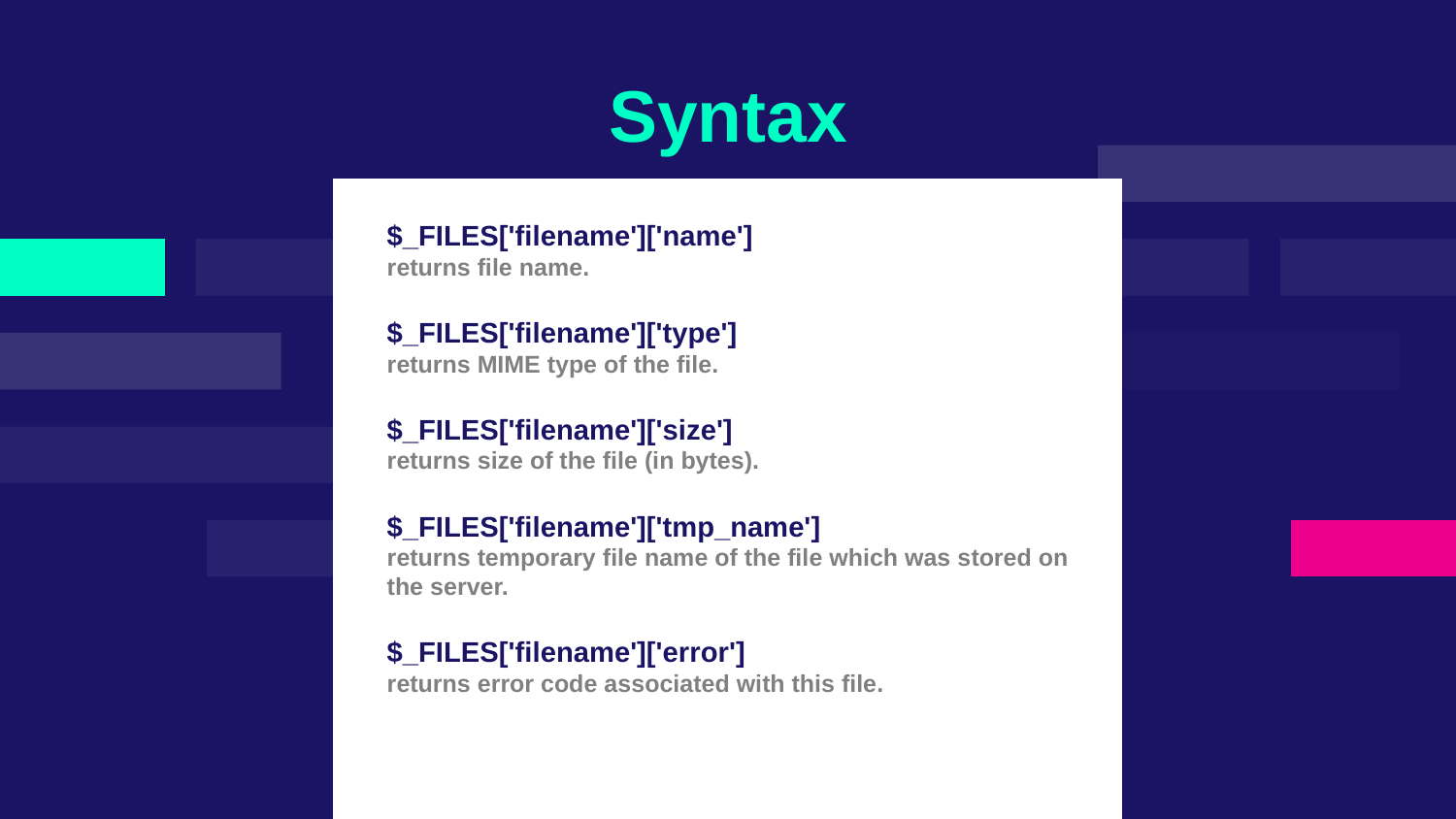

# Syntax
$_FILES['filename']['name']
returns file name.

$_FILES['filename']['type']
returns MIME type of the file.

$_FILES['filename']['size']
returns size of the file (in bytes).

$_FILES['filename']['tmp_name']
returns temporary file name of the file which was stored on the server.

$_FILES['filename']['error']
returns error code associated with this file.